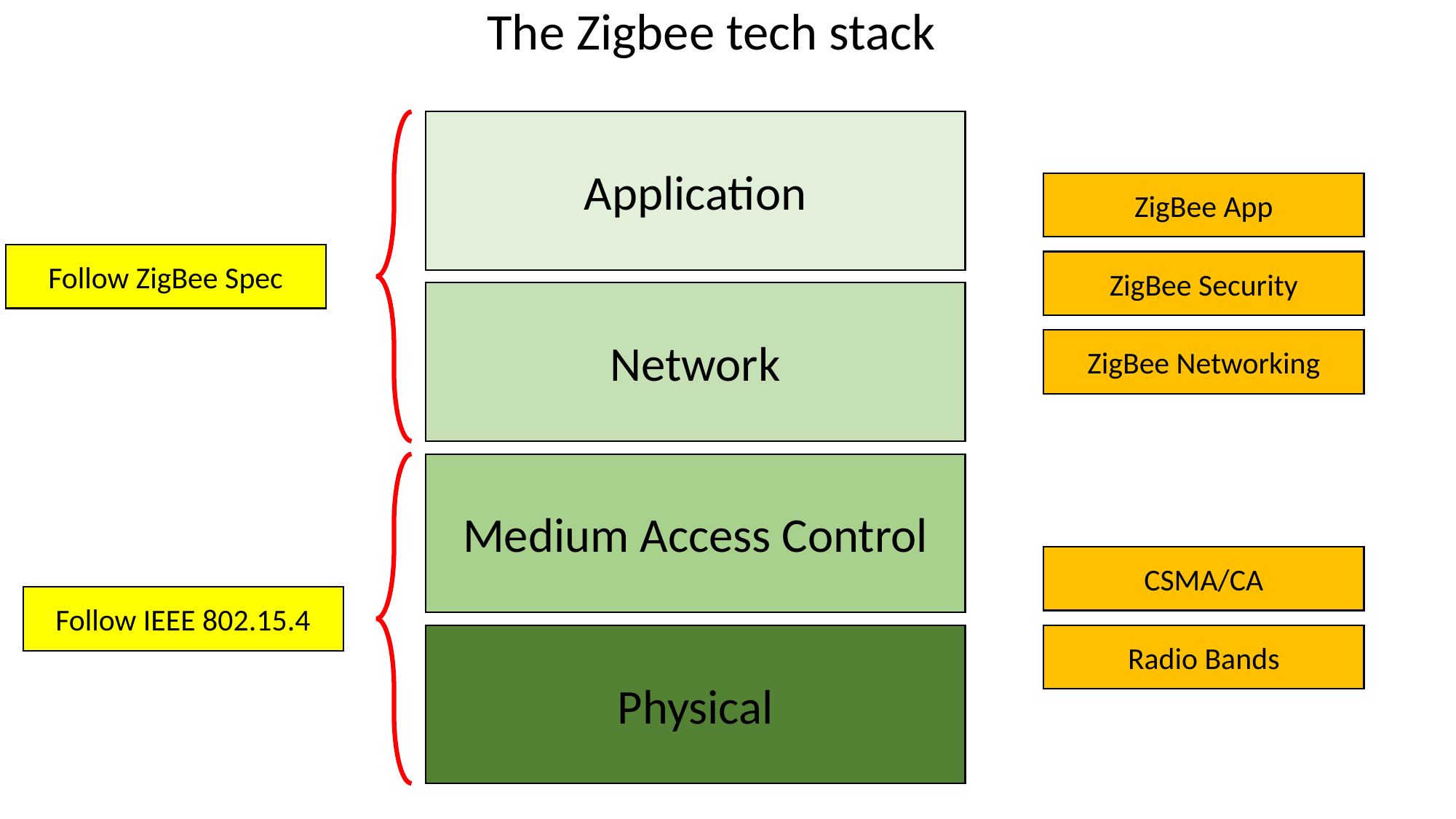

# The Zigbee tech stack

Application
ZigBee App
Follow ZigBee Spec
ZigBee Security
Network
ZigBee Networking

Medium Access Control
CSMA/CA
Follow IEEE 802.15.4
Physical
Radio Bands